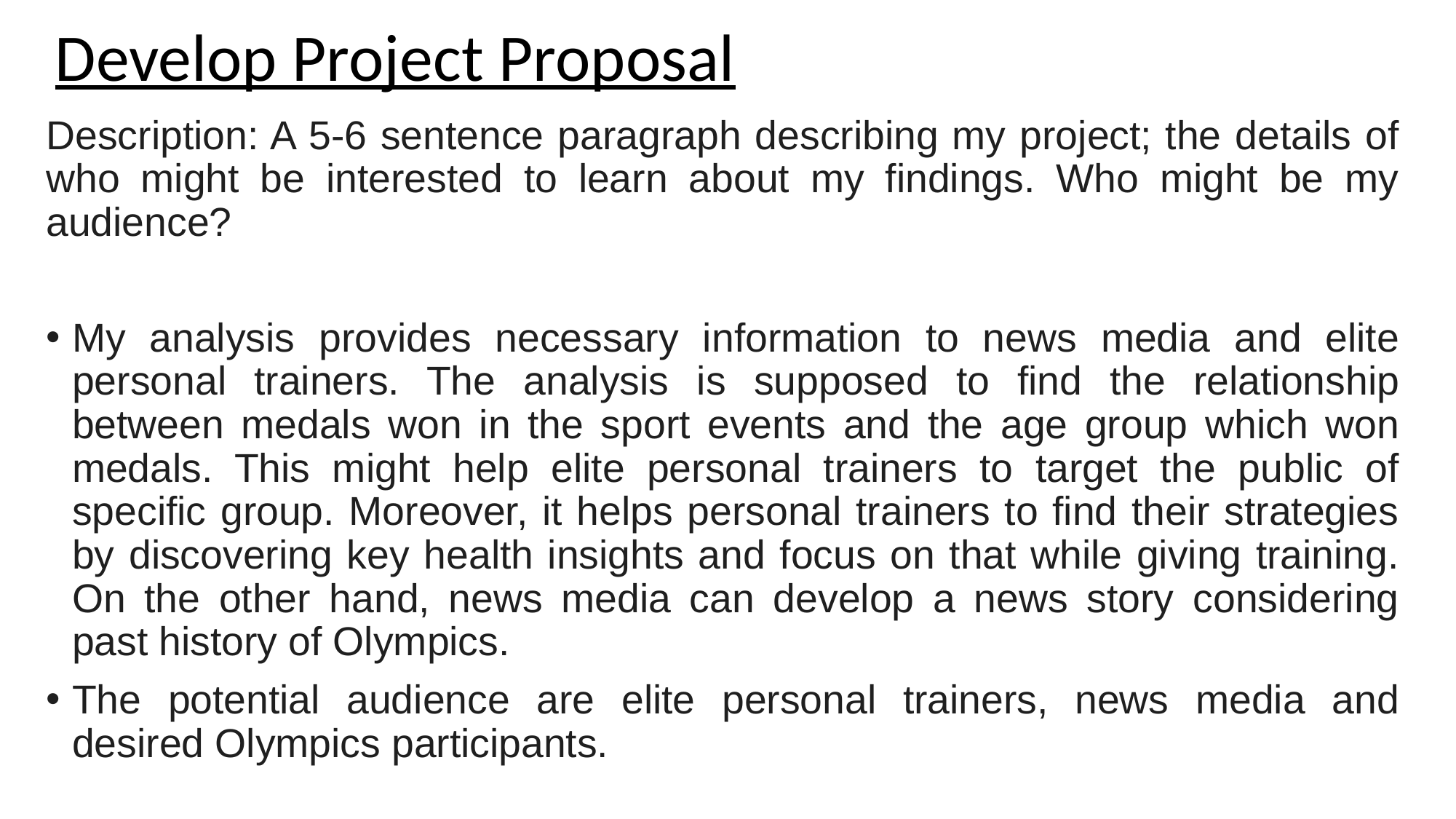

# Develop Project Proposal
Description: A 5-6 sentence paragraph describing my project; the details of who might be interested to learn about my findings. Who might be my audience?

My analysis provides necessary information to news media and elite personal trainers. The analysis is supposed to find the relationship between medals won in the sport events and the age group which won medals. This might help elite personal trainers to target the public of specific group. Moreover, it helps personal trainers to find their strategies by discovering key health insights and focus on that while giving training. On the other hand, news media can develop a news story considering past history of Olympics.
The potential audience are elite personal trainers, news media and desired Olympics participants.